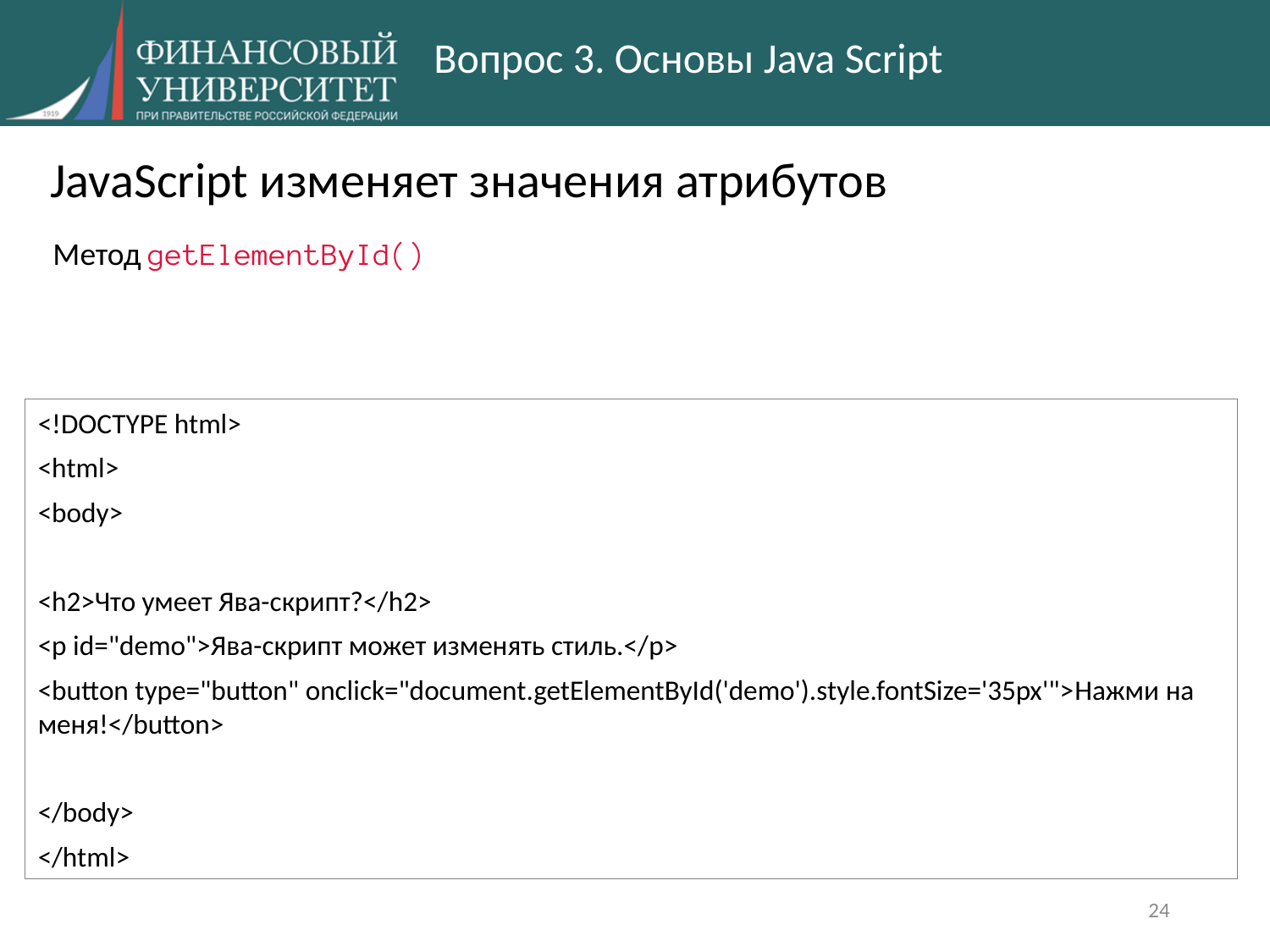

# Вопрос 3. Основы Java Script
JavaScript изменяет значения атрибутов
Метод getElementById()
<!DOCTYPE html>
<html>
<body>

<h2>Что умеет Ява-скрипт?</h2>
<p id="demo">Ява-скрипт может изменять стиль.</p>
<button type="button" onclick="document.getElementById('demo').style.fontSize='35px'">Нажми на меня!</button>

</body>
</html>
24